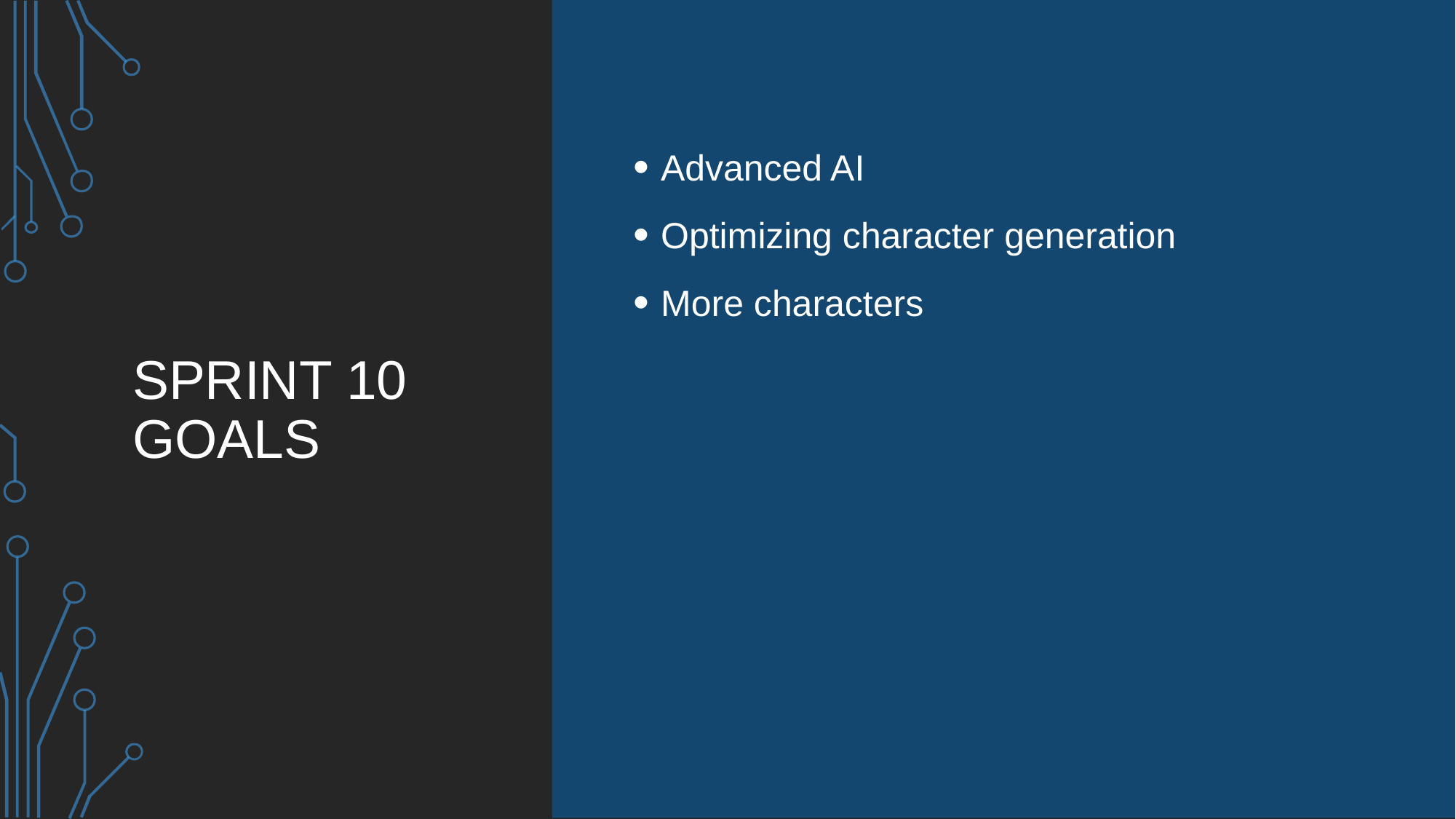

# Sprint 10 goals
Advanced AI
Optimizing character generation
More characters